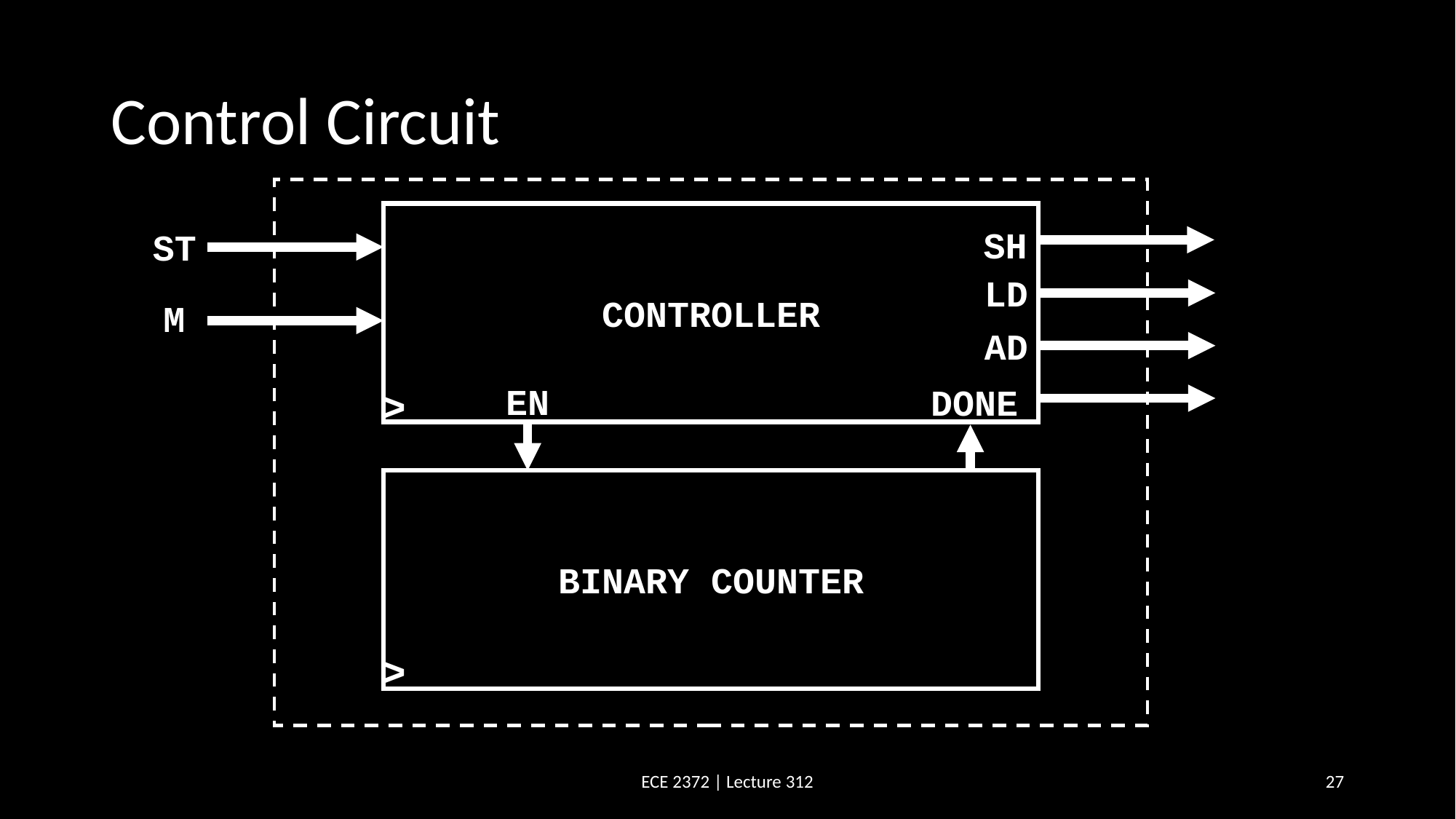

# Control Circuit

SH
ST
LD
CONTROLLER
M
AD
EN
DONE
>

BINARY COUNTER
>
ECE 2372 | Lecture 312
27